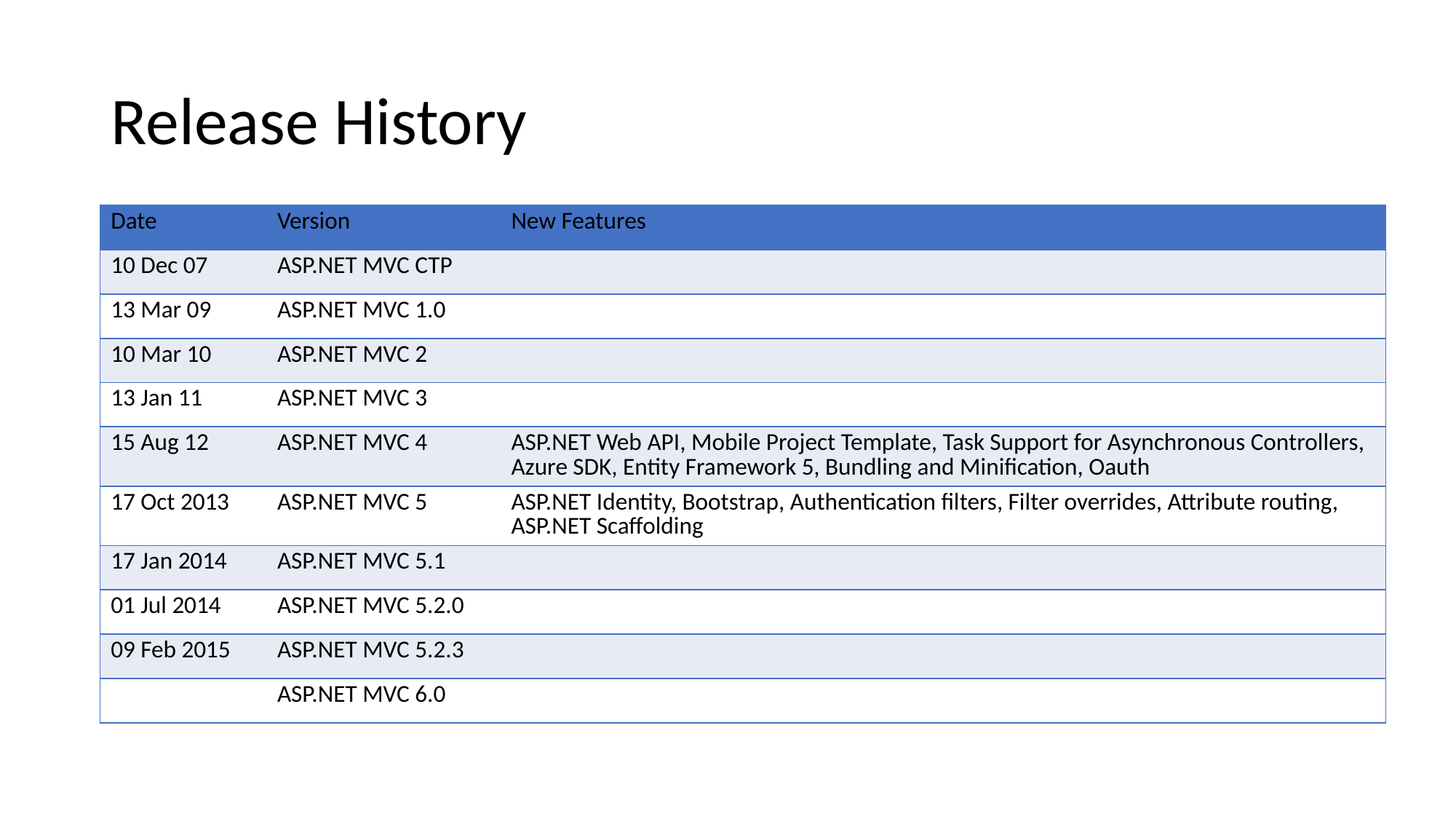

# Release History
| Date | Version | New Features |
| --- | --- | --- |
| 10 Dec 07 | ASP.NET MVC CTP |  |
| 13 Mar 09 | ASP.NET MVC 1.0 |  |
| 10 Mar 10 | ASP.NET MVC 2 |  |
| 13 Jan 11 | ASP.NET MVC 3 |  |
| 15 Aug 12 | ASP.NET MVC 4 | ASP.NET Web API, Mobile Project Template, Task Support for Asynchronous Controllers, Azure SDK, Entity Framework 5, Bundling and Minification, Oauth |
| 17 Oct 2013 | ASP.NET MVC 5 | ASP.NET Identity, Bootstrap, Authentication filters, Filter overrides, Attribute routing, ASP.NET Scaffolding |
| 17 Jan 2014 | ASP.NET MVC 5.1 |  |
| 01 Jul 2014 | ASP.NET MVC 5.2.0 |  |
| 09 Feb 2015 | ASP.NET MVC 5.2.3 |  |
|  | ASP.NET MVC 6.0 |  |